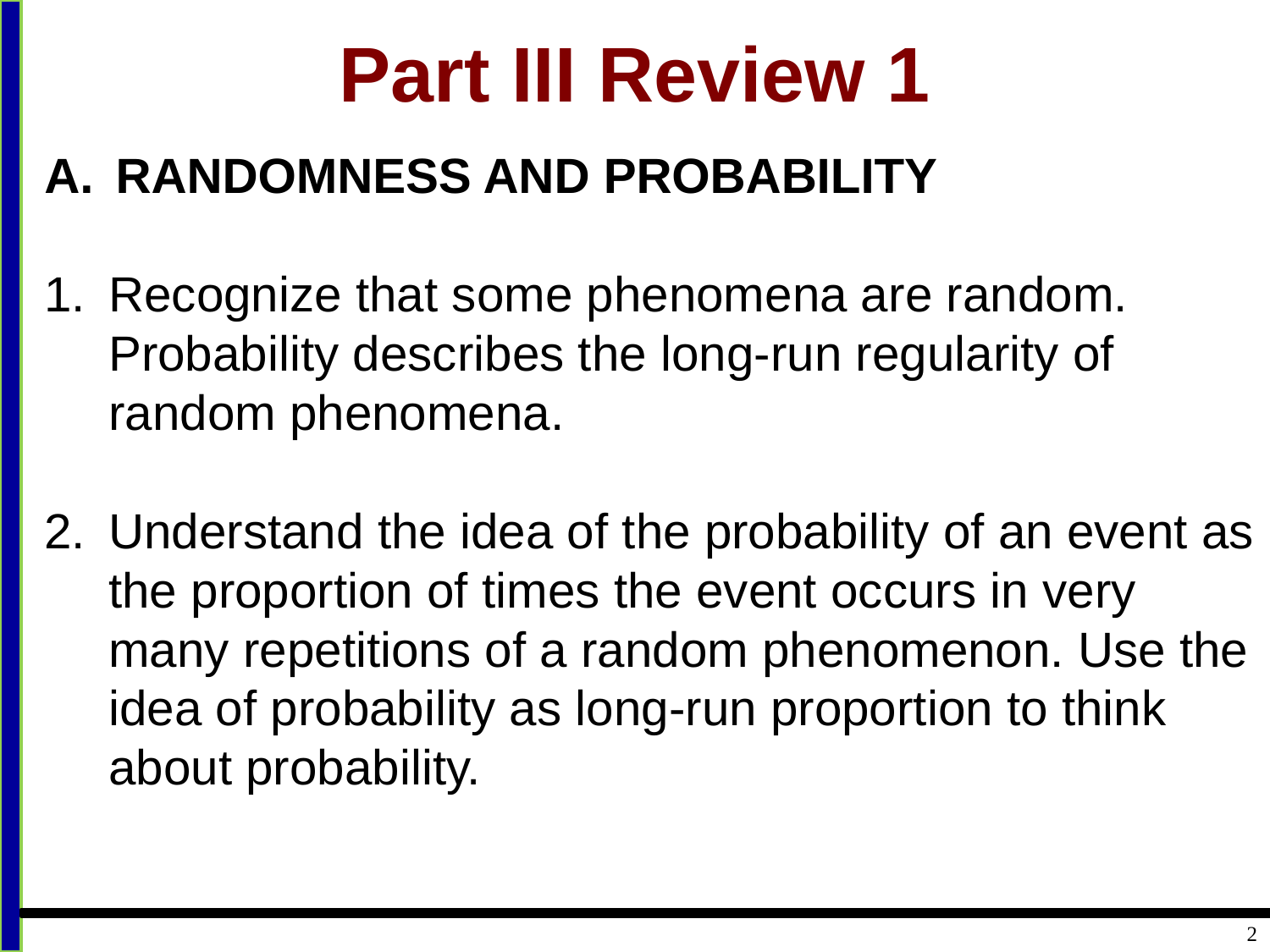

# Part III Review 1
RANDOMNESS AND PROBABILITY

1. 	Recognize that some phenomena are random. Probability describes the long-run regularity of random phenomena.

2. 	Understand the idea of the probability of an event as the proportion of times the event occurs in very many repetitions of a random phenomenon. Use the idea of probability as long-run proportion to think about probability.